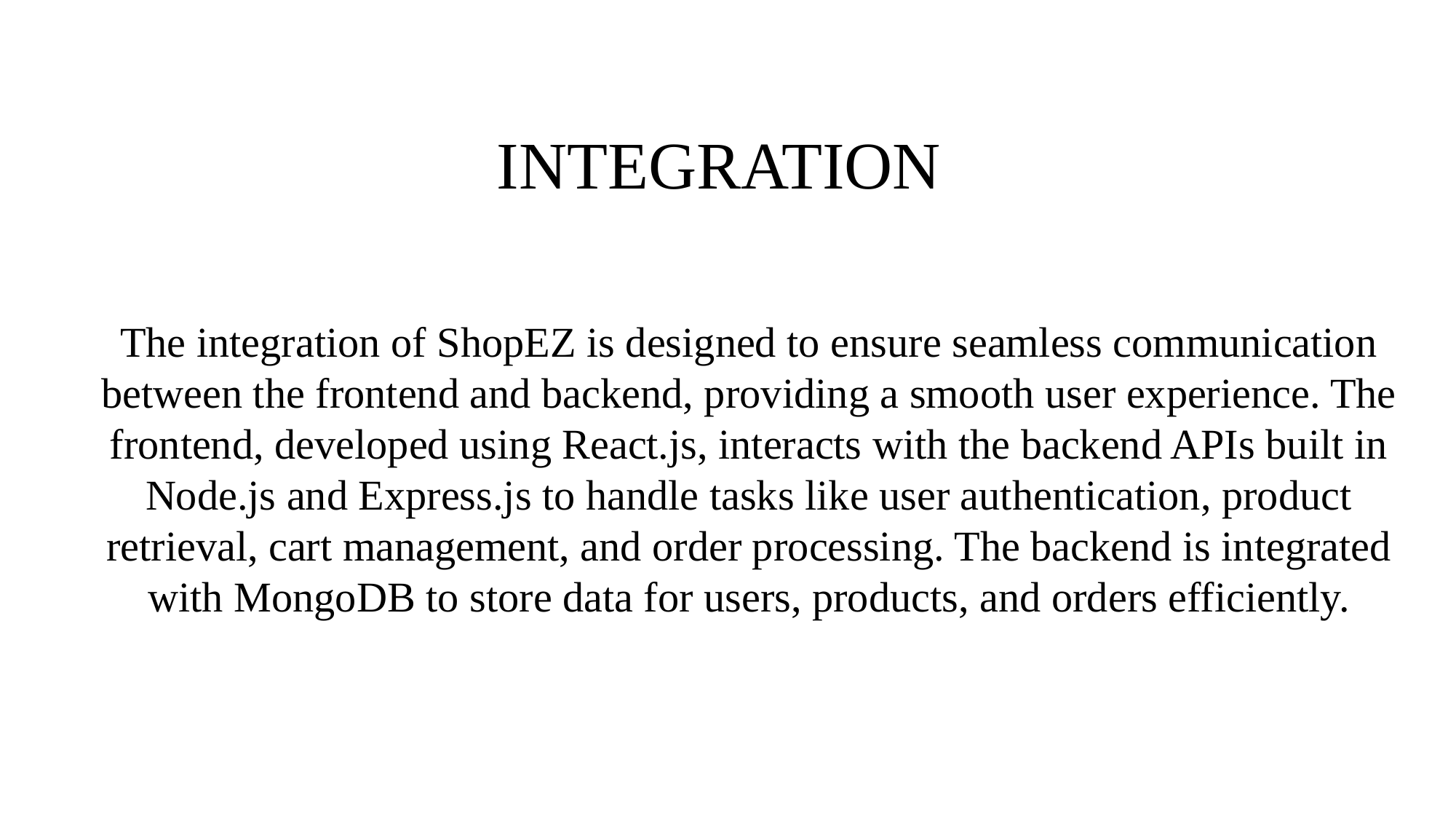

INTEGRATION
The integration of ShopEZ is designed to ensure seamless communication between the frontend and backend, providing a smooth user experience. The frontend, developed using React.js, interacts with the backend APIs built in Node.js and Express.js to handle tasks like user authentication, product retrieval, cart management, and order processing. The backend is integrated with MongoDB to store data for users, products, and orders efficiently.